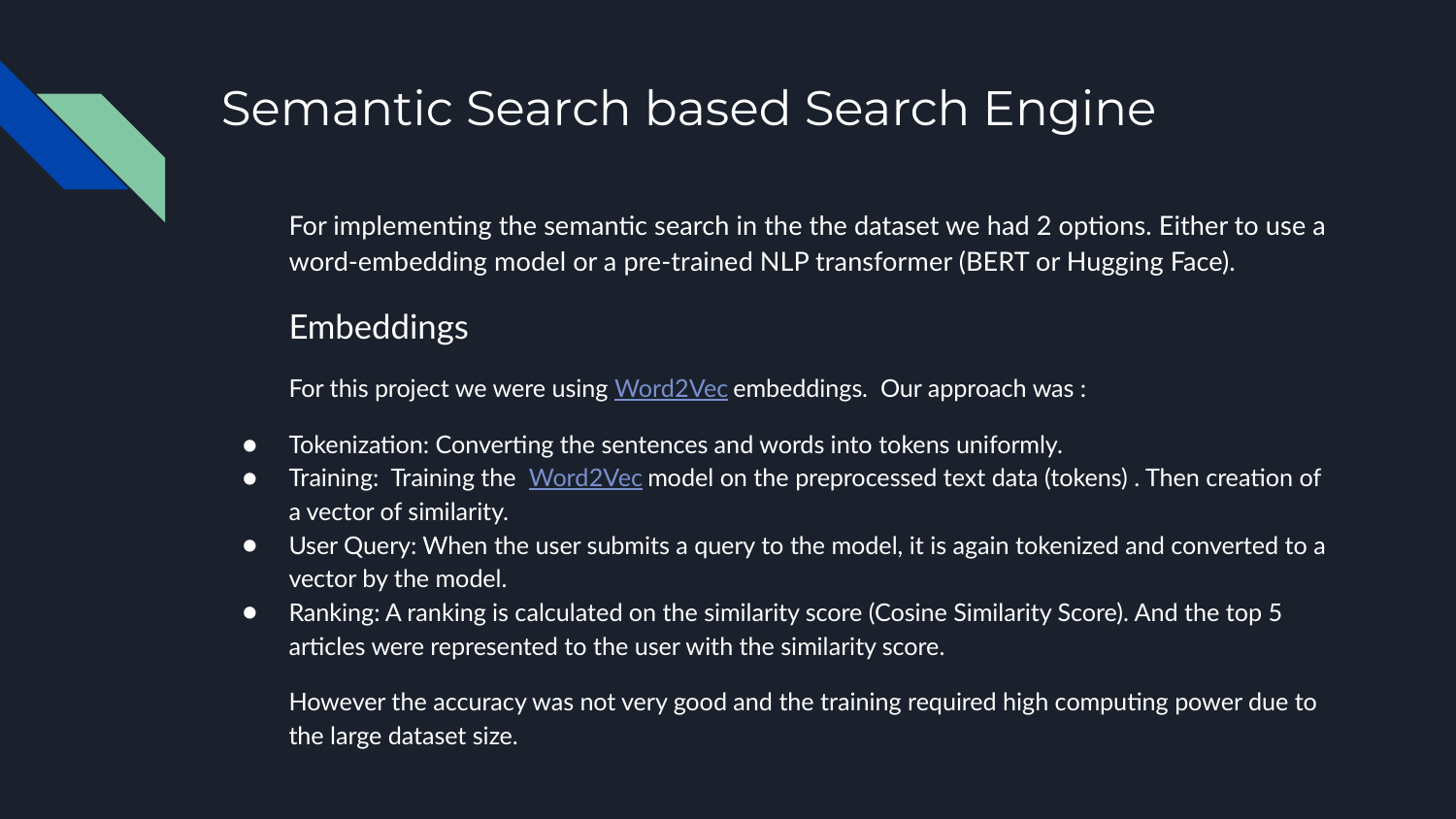

# Semantic Search based Search Engine
For implementing the semantic search in the the dataset we had 2 options. Either to use a word-embedding model or a pre-trained NLP transformer (BERT or Hugging Face).
Embeddings
For this project we were using Word2Vec embeddings.  Our approach was :
Tokenization: Converting the sentences and words into tokens uniformly.
Training:  Training the  Word2Vec model on the preprocessed text data (tokens) . Then creation of a vector of similarity.
User Query: When the user submits a query to the model, it is again tokenized and converted to a vector by the model.
Ranking: A ranking is calculated on the similarity score (Cosine Similarity Score). And the top 5 articles were represented to the user with the similarity score.
However the accuracy was not very good and the training required high computing power due to the large dataset size.